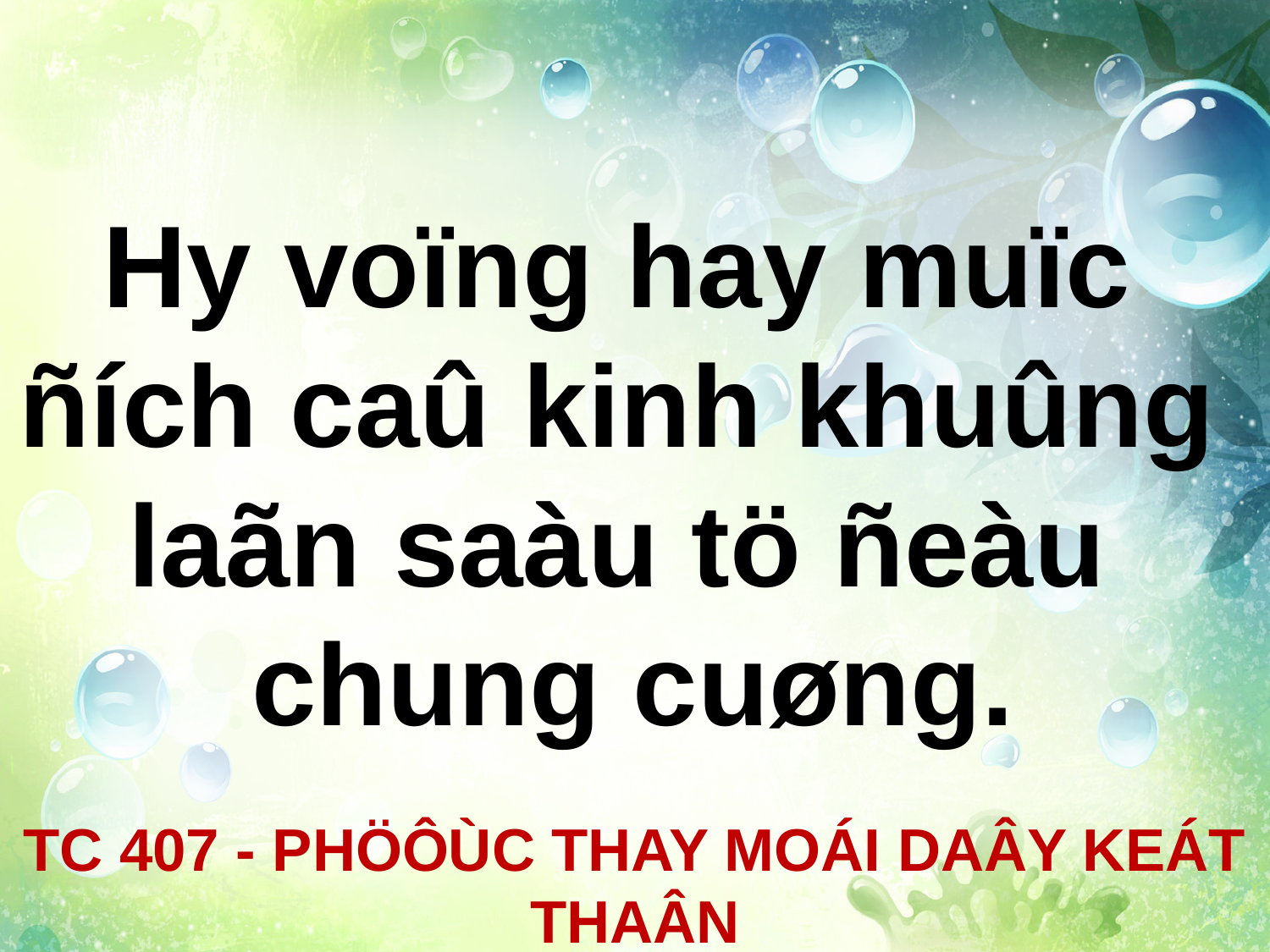

Hy voïng hay muïc
ñích caû kinh khuûng
laãn saàu tö ñeàu
chung cuøng.
TC 407 - PHÖÔÙC THAY MOÁI DAÂY KEÁT THAÂN